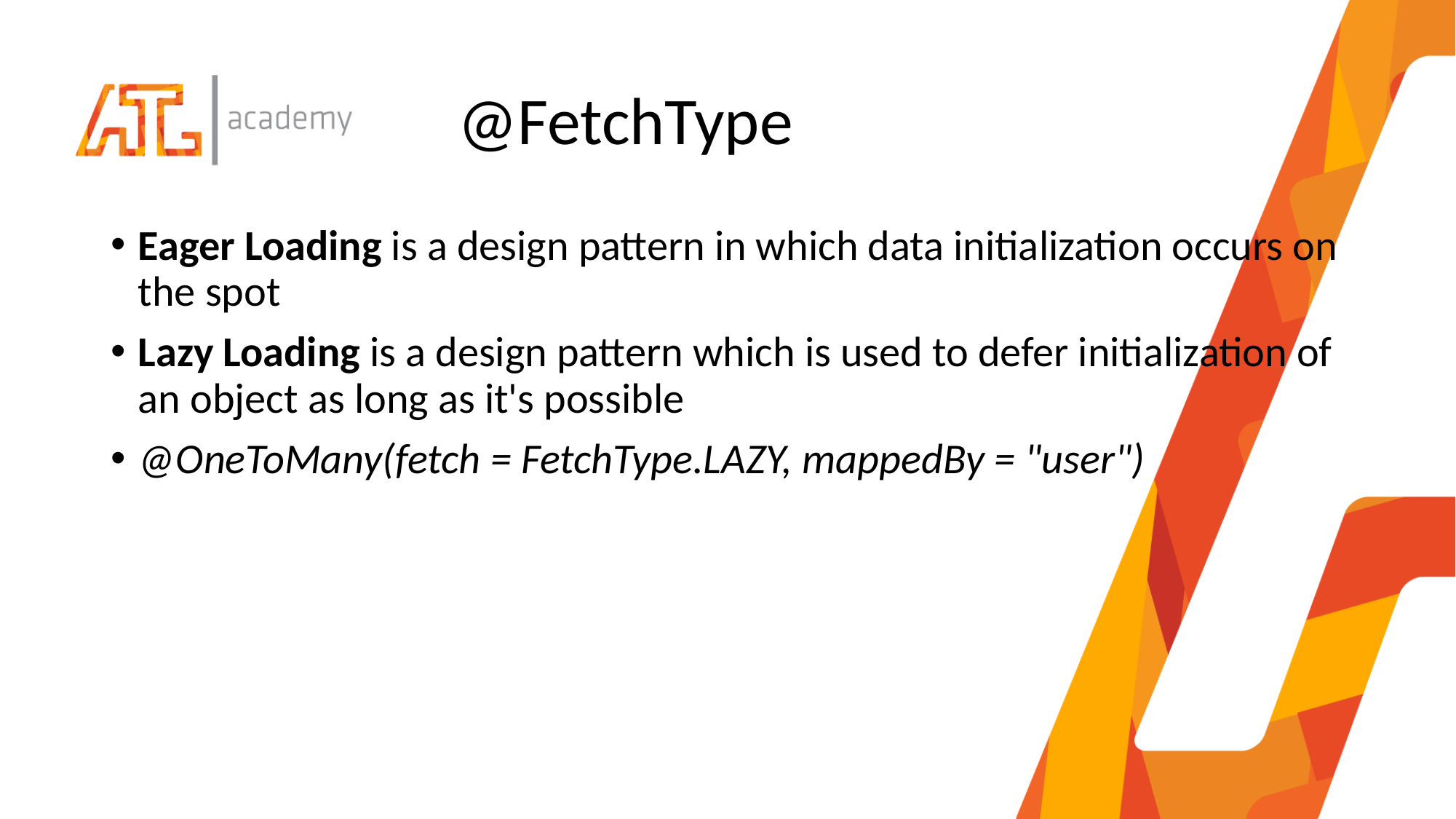

# @FetchType
Eager Loading is a design pattern in which data initialization occurs on the spot
Lazy Loading is a design pattern which is used to defer initialization of an object as long as it's possible
@OneToMany(fetch = FetchType.LAZY, mappedBy = "user")